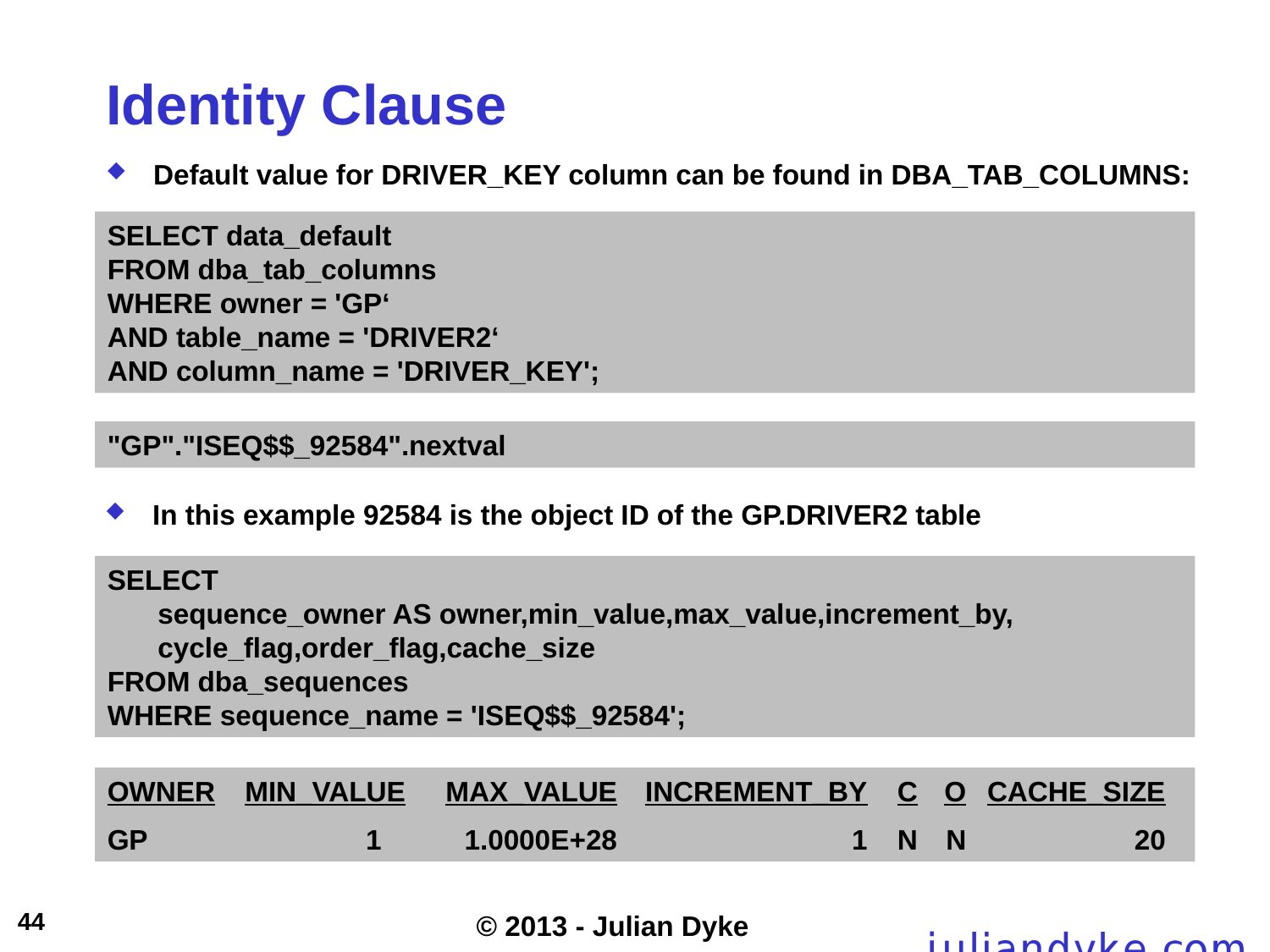

# Identity Clause
Default value for DRIVER_KEY column can be found in DBA_TAB_COLUMNS:
SELECT data_default
FROM dba_tab_columns
WHERE owner = 'GP‘
AND table_name = 'DRIVER2‘
AND column_name = 'DRIVER_KEY';
"GP"."ISEQ$$_92584".nextval
In this example 92584 is the object ID of the GP.DRIVER2 table
SELECT
	sequence_owner AS owner,min_value,max_value,increment_by,
	cycle_flag,order_flag,cache_size
FROM dba_sequences
WHERE sequence_name = 'ISEQ$$_92584';
OWNER	MIN_VALUE	MAX_VALUE	INCREMENT_BY	C	O	CACHE_SIZE
GP	1	1.0000E+28	1	N	N	20